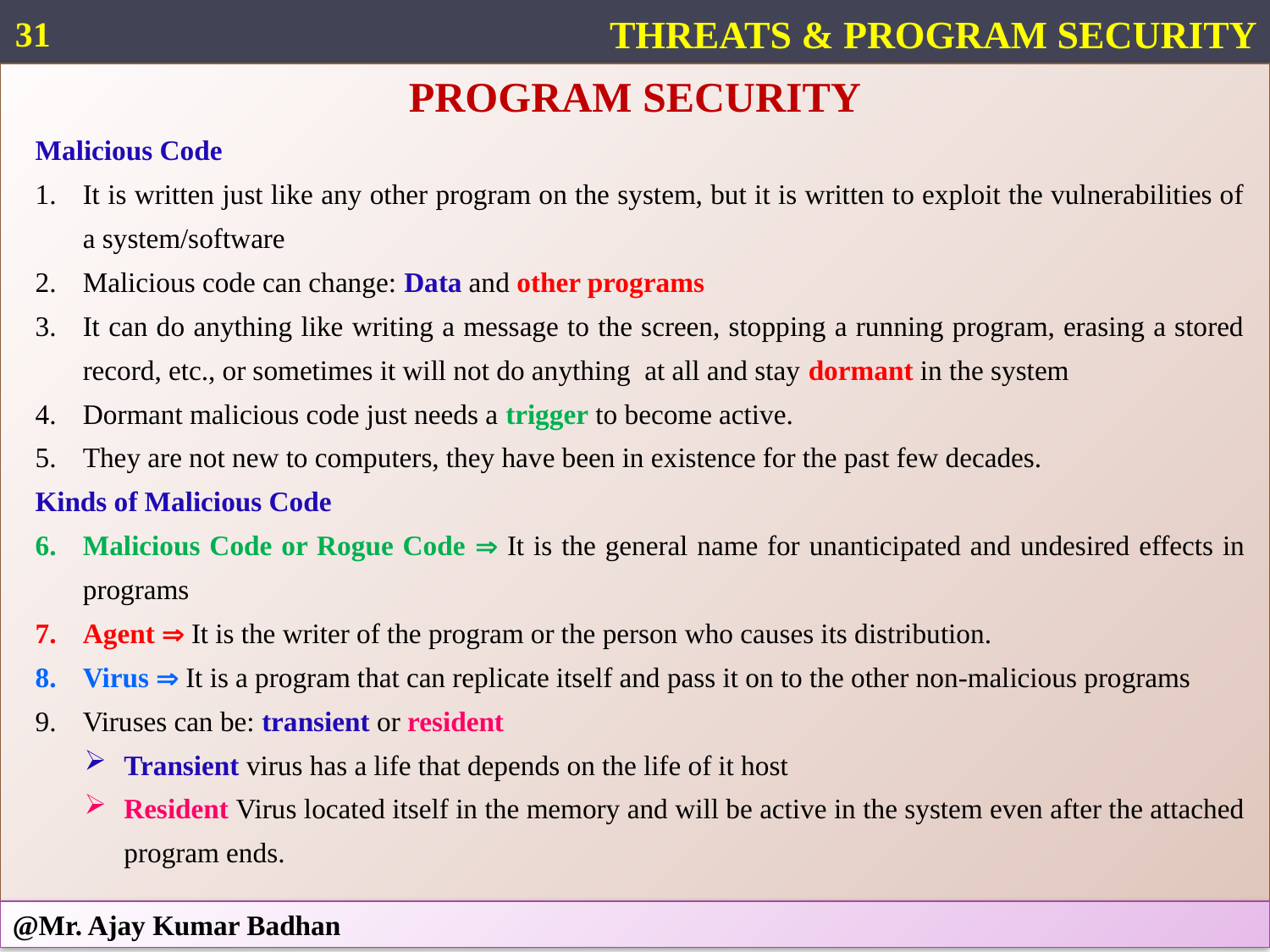

31
THREATS & PROGRAM SECURITY

PROGRAM SECURITY
Malicious Code
It is written just like any other program on the system, but it is written to exploit the vulnerabilities of a system/software
Malicious code can change: Data and other programs
It can do anything like writing a message to the screen, stopping a running program, erasing a stored record, etc., or sometimes it will not do anything  at all and stay dormant in the system
Dormant malicious code just needs a trigger to become active.
They are not new to computers, they have been in existence for the past few decades.
Kinds of Malicious Code
Malicious Code or Rogue Code ⇒ It is the general name for unanticipated and undesired effects in programs
Agent ⇒ It is the writer of the program or the person who causes its distribution.
Virus ⇒ It is a program that can replicate itself and pass it on to the other non-malicious programs
Viruses can be: transient or resident
Transient virus has a life that depends on the life of it host
Resident Virus located itself in the memory and will be active in the system even after the attached program ends.
@Mr. Ajay Kumar Badhan